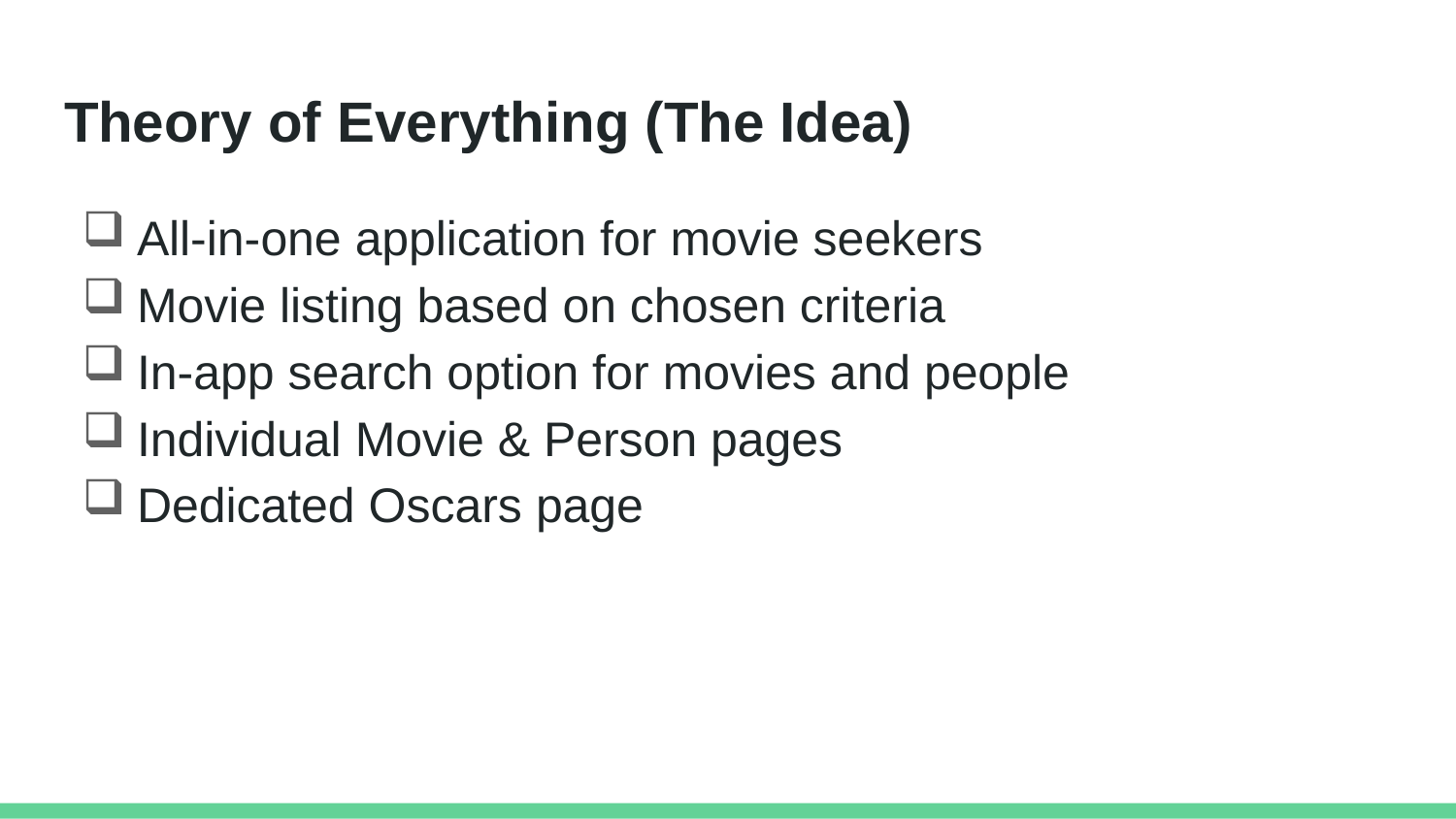

# Theory of Everything (The Idea)
All-in-one application for movie seekers
Movie listing based on chosen criteria
In-app search option for movies and people
Individual Movie & Person pages
Dedicated Oscars page